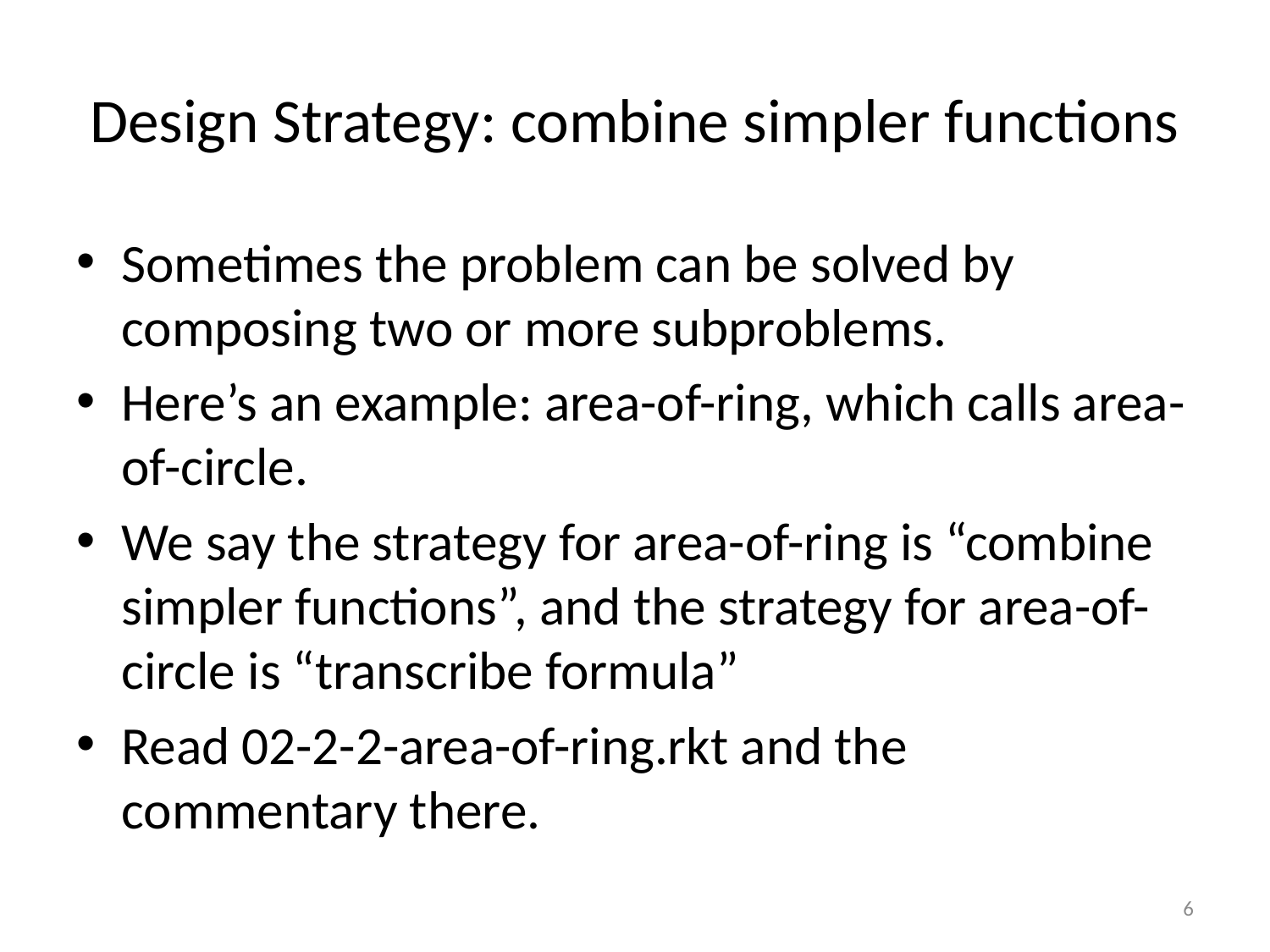

# Design Strategy: combine simpler functions
Sometimes the problem can be solved by composing two or more subproblems.
Here’s an example: area-of-ring, which calls area-of-circle.
We say the strategy for area-of-ring is “combine simpler functions”, and the strategy for area-of-circle is “transcribe formula”
Read 02-2-2-area-of-ring.rkt and the commentary there.
6